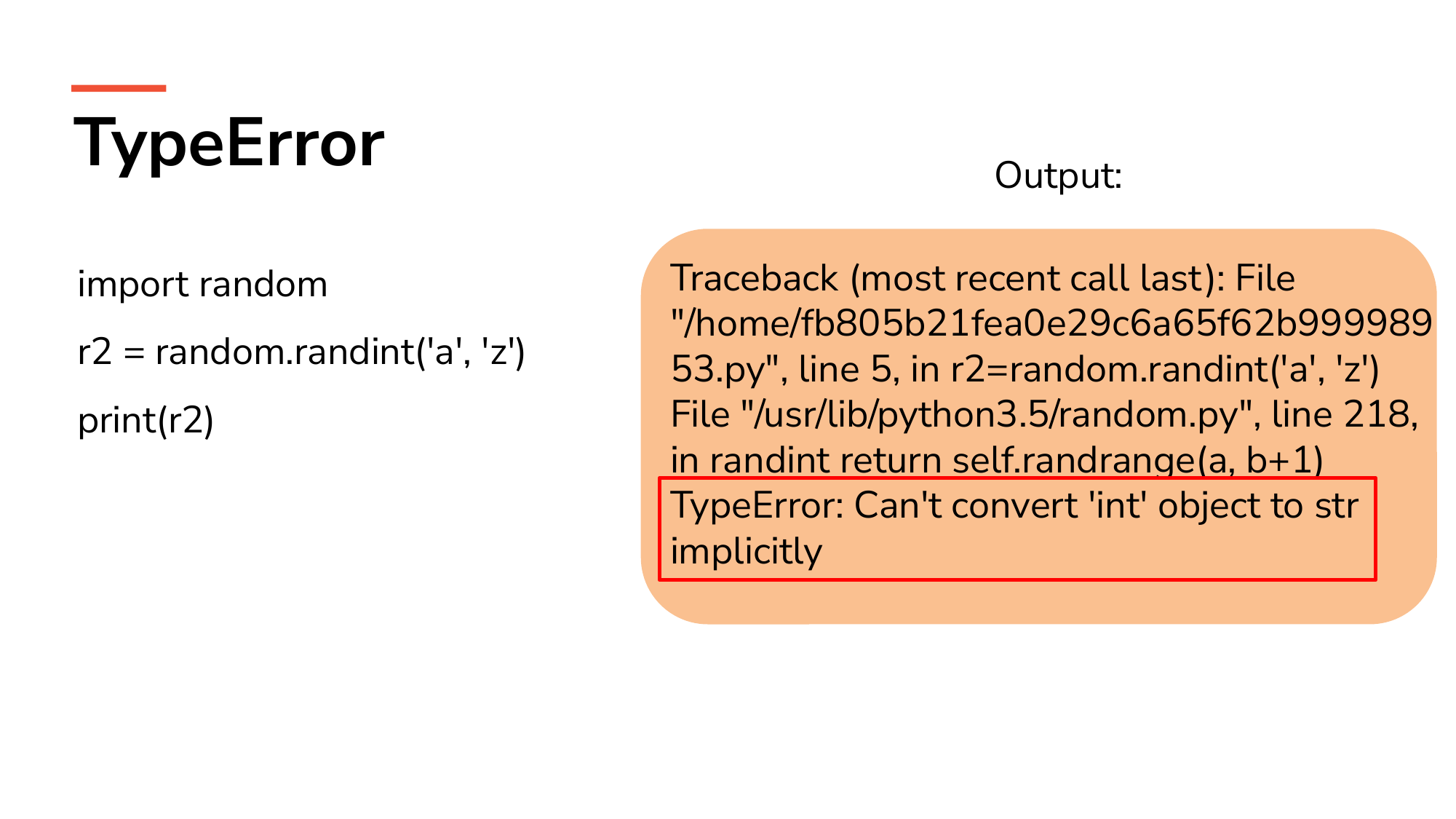

TypeError
Output:
import random
r2 = random.randint('a', 'z')
print(r2)

Traceback (most recent call last): File "/home/fb805b21fea0e29c6a65f62b99998953.py", line 5, in r2=random.randint('a', 'z') File "/usr/lib/python3.5/random.py", line 218, in randint return self.randrange(a, b+1) TypeError: Can't convert 'int' object to str implicitly